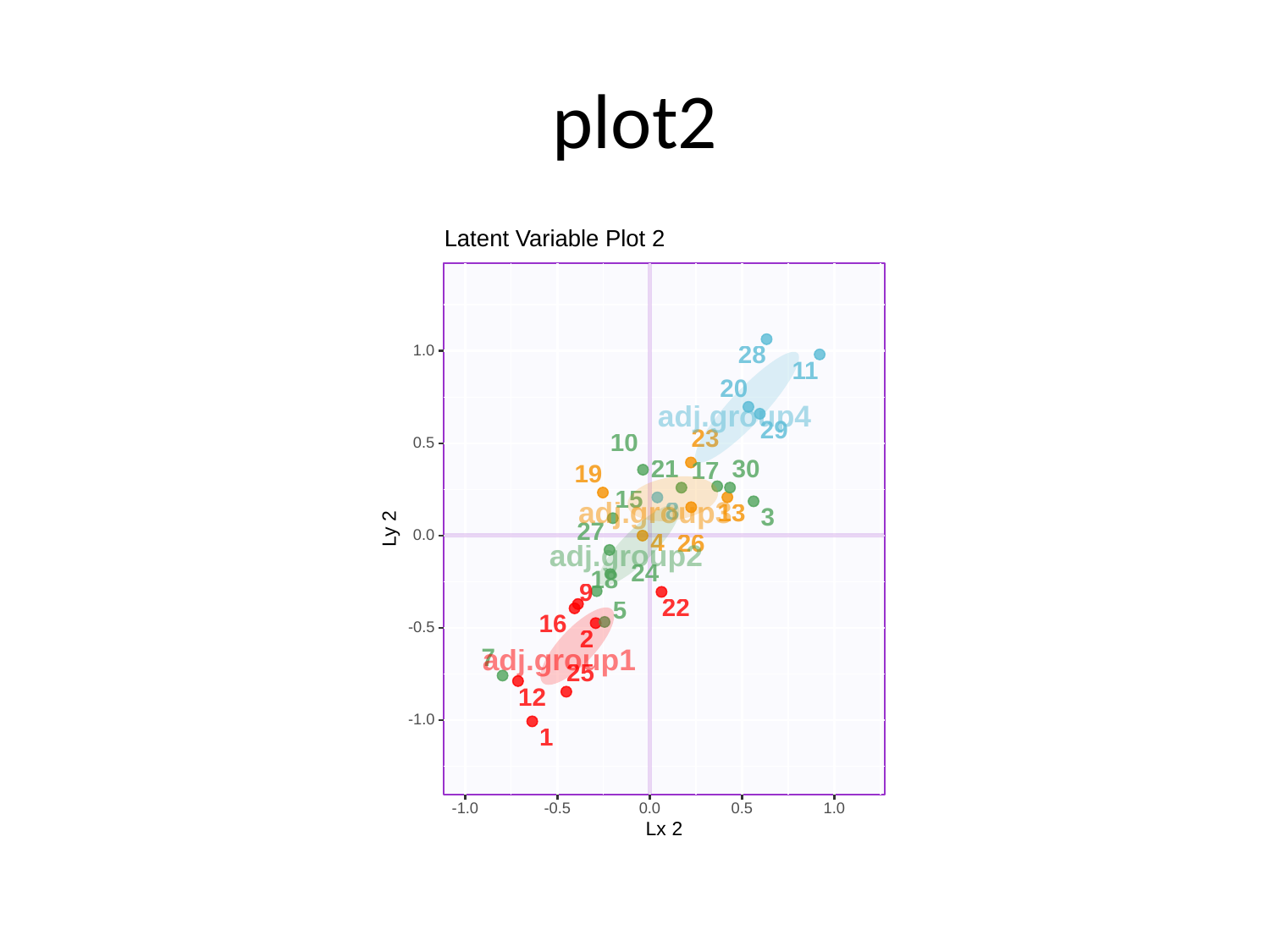

# plot2

Latent Variable Plot 2

1.0
28

11
20

adj.group4

29
23
10
0.5

30
21
17

19

15

adj.group3

8

13
3

Ly 2
27
0.0

4

26
adj.group2

24

18

9

22
5

16

-0.5

2
adj.group1
7
25

12
-1.0

1

-1.0
-0.5
0.0
0.5
1.0
Lx 2